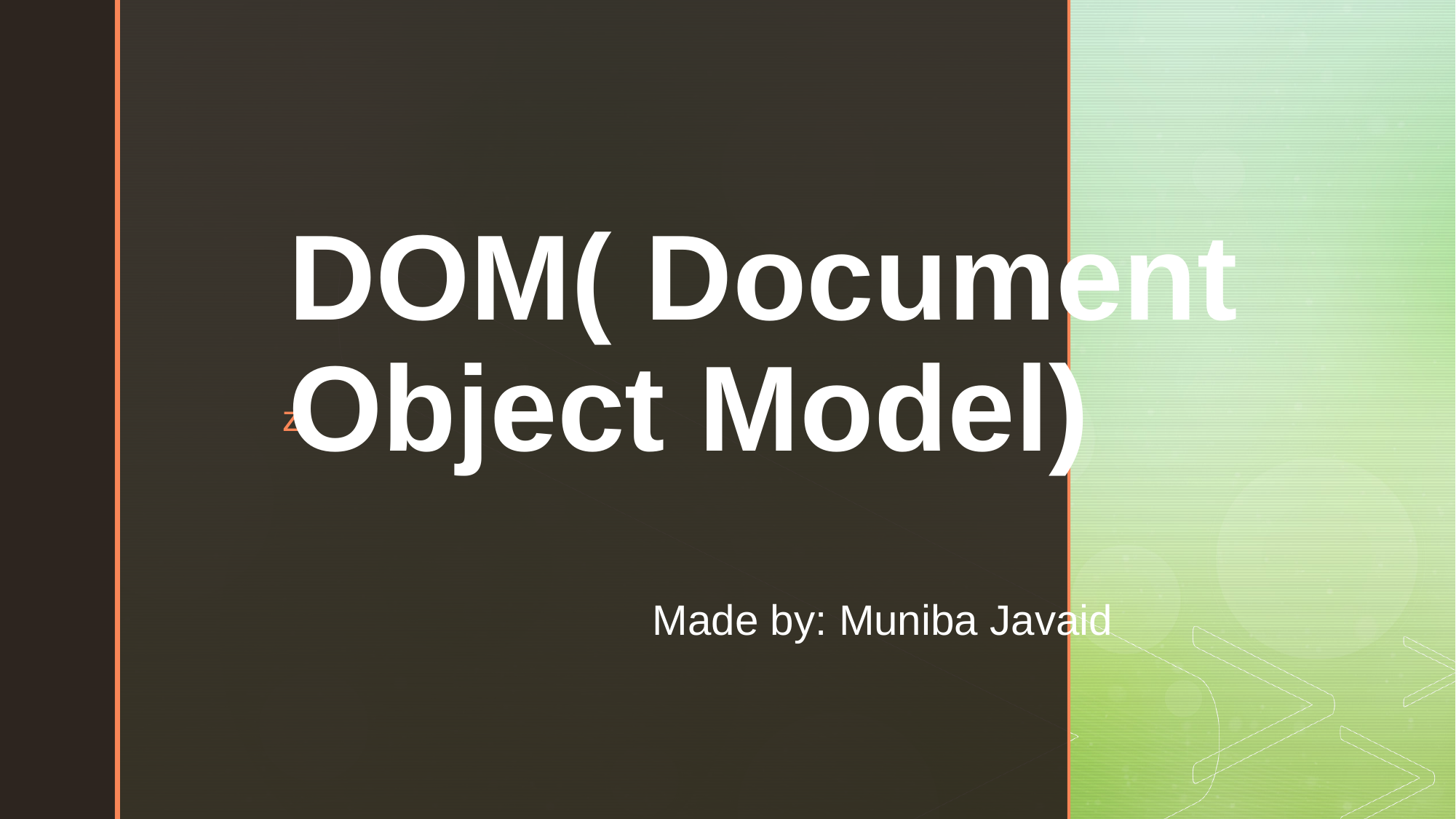

# DOM( Document Object Model)
Made by: Muniba Javaid